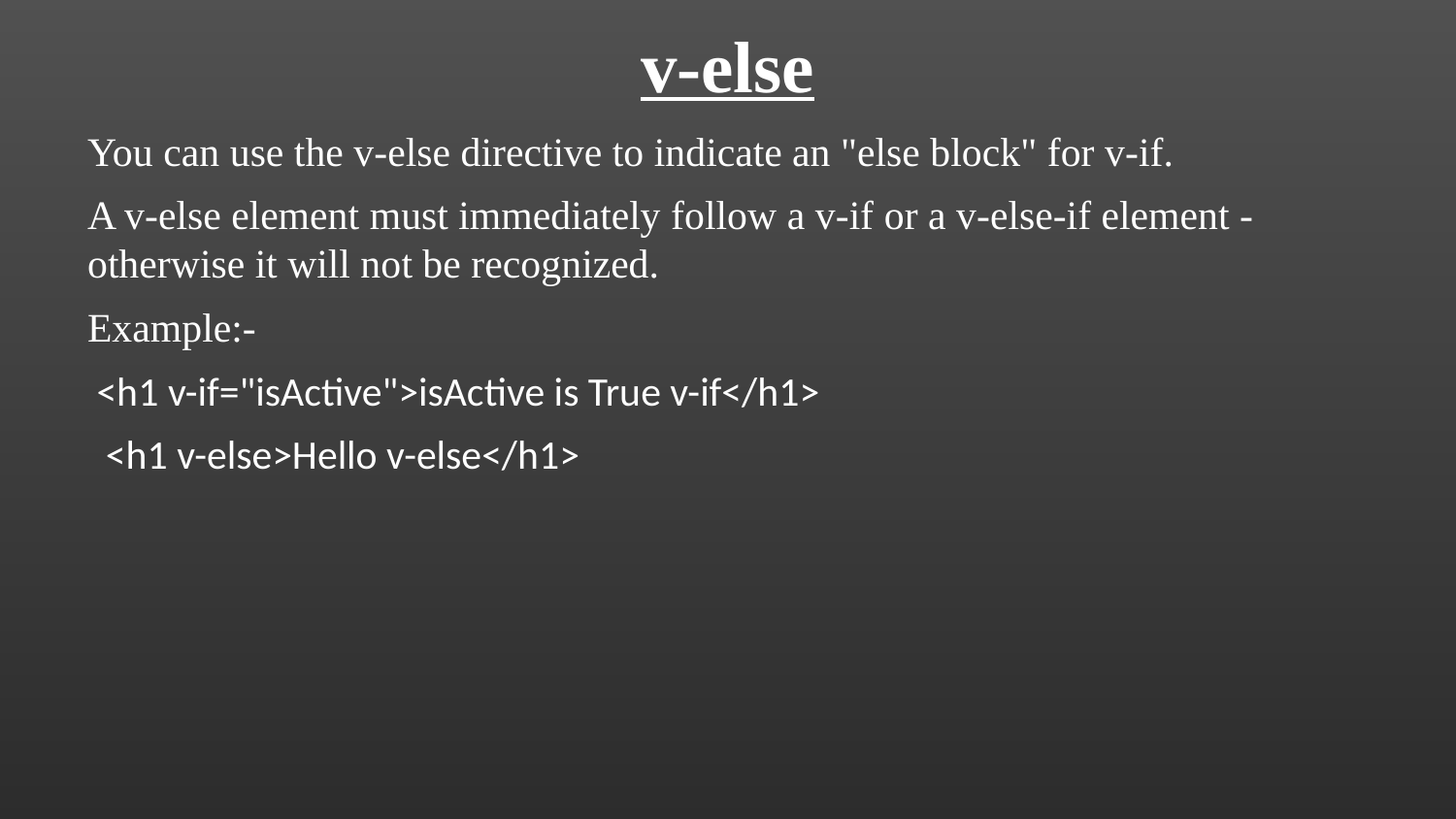

v-else
You can use the v-else directive to indicate an "else block" for v-if.
A v-else element must immediately follow a v-if or a v-else-if element - otherwise it will not be recognized.
Example:-
 <h1 v-if="isActive">isActive is True v-if</h1>
  <h1 v-else>Hello v-else</h1>